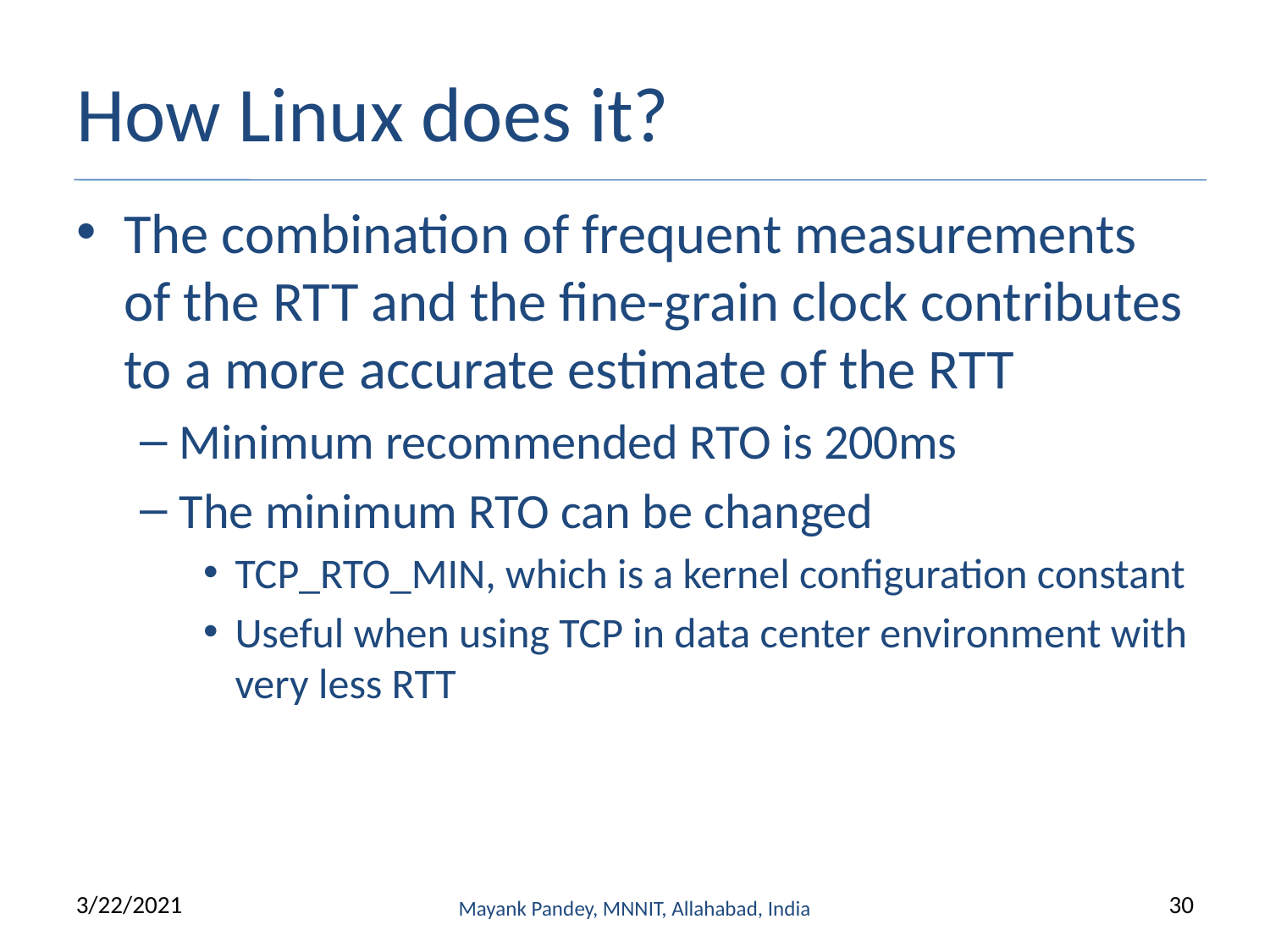

# How Linux does it?
The combination of frequent measurements of the RTT and the fine-grain clock contributes to a more accurate estimate of the RTT
Minimum recommended RTO is 200ms
The minimum RTO can be changed
TCP_RTO_MIN, which is a kernel configuration constant
Useful when using TCP in data center environment with very less RTT
3/22/2021
Mayank Pandey, MNNIT, Allahabad, India
30